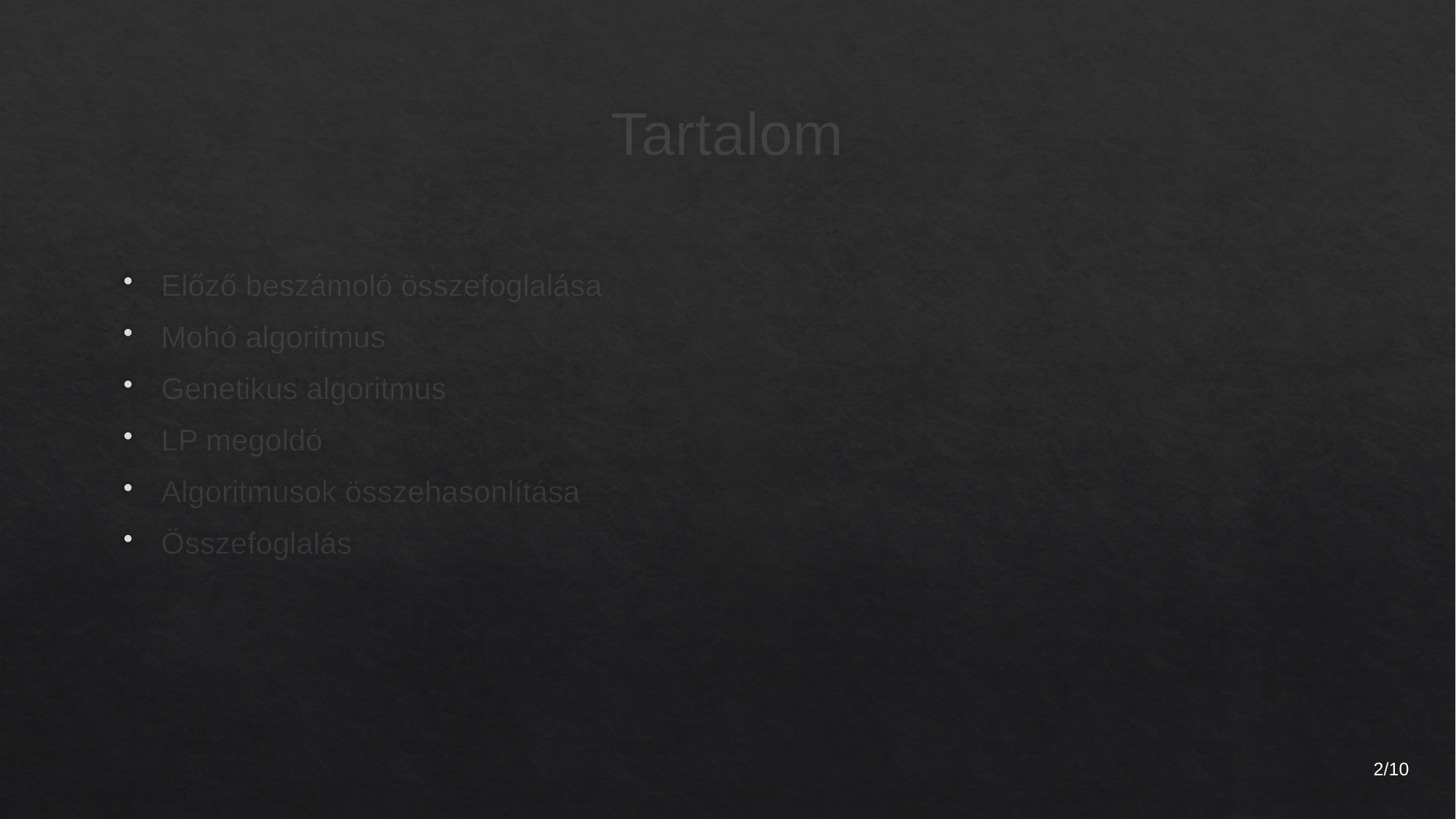

# Tartalom
Előző beszámoló összefoglalása
Mohó algoritmus
Genetikus algoritmus
LP megoldó
Algoritmusok összehasonlítása
Összefoglalás
2/10